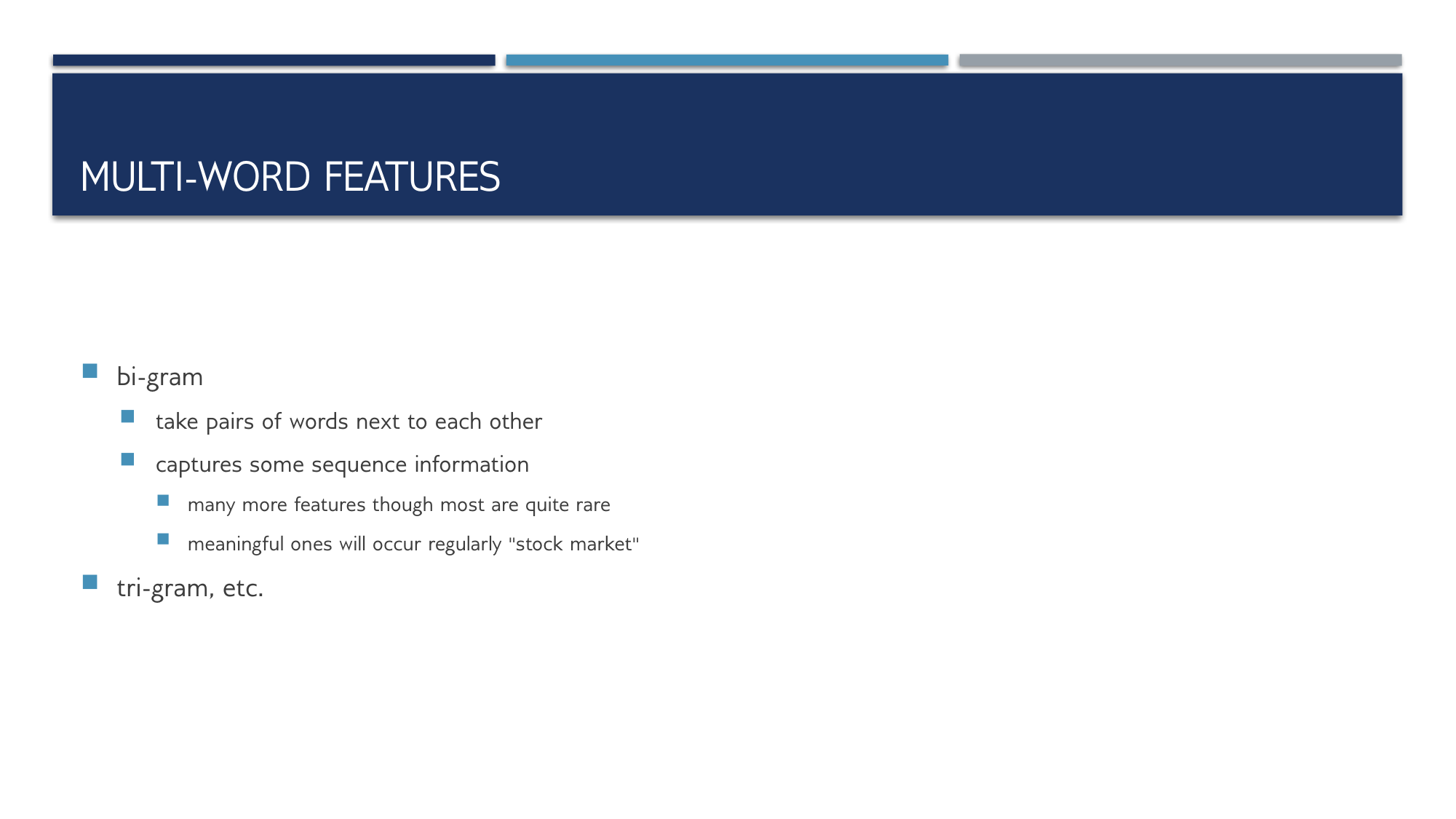

# multi-word features
bi-gram
take pairs of words next to each other
captures some sequence information
many more features though most are quite rare
meaningful ones will occur regularly "stock market"
tri-gram, etc.